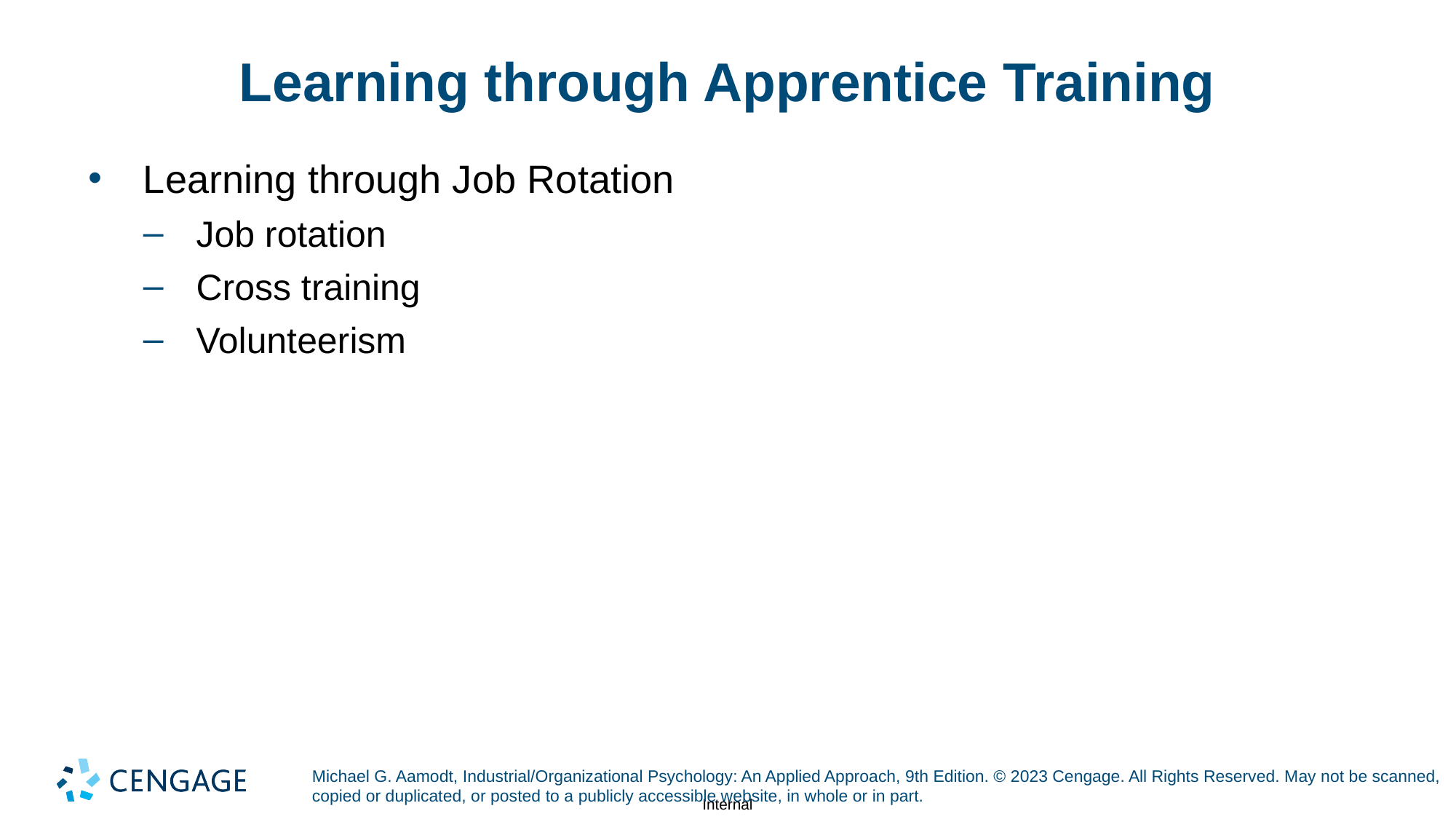

# Learning through Apprentice Training
Learning through Job Rotation
Job rotation
Cross training
Volunteerism